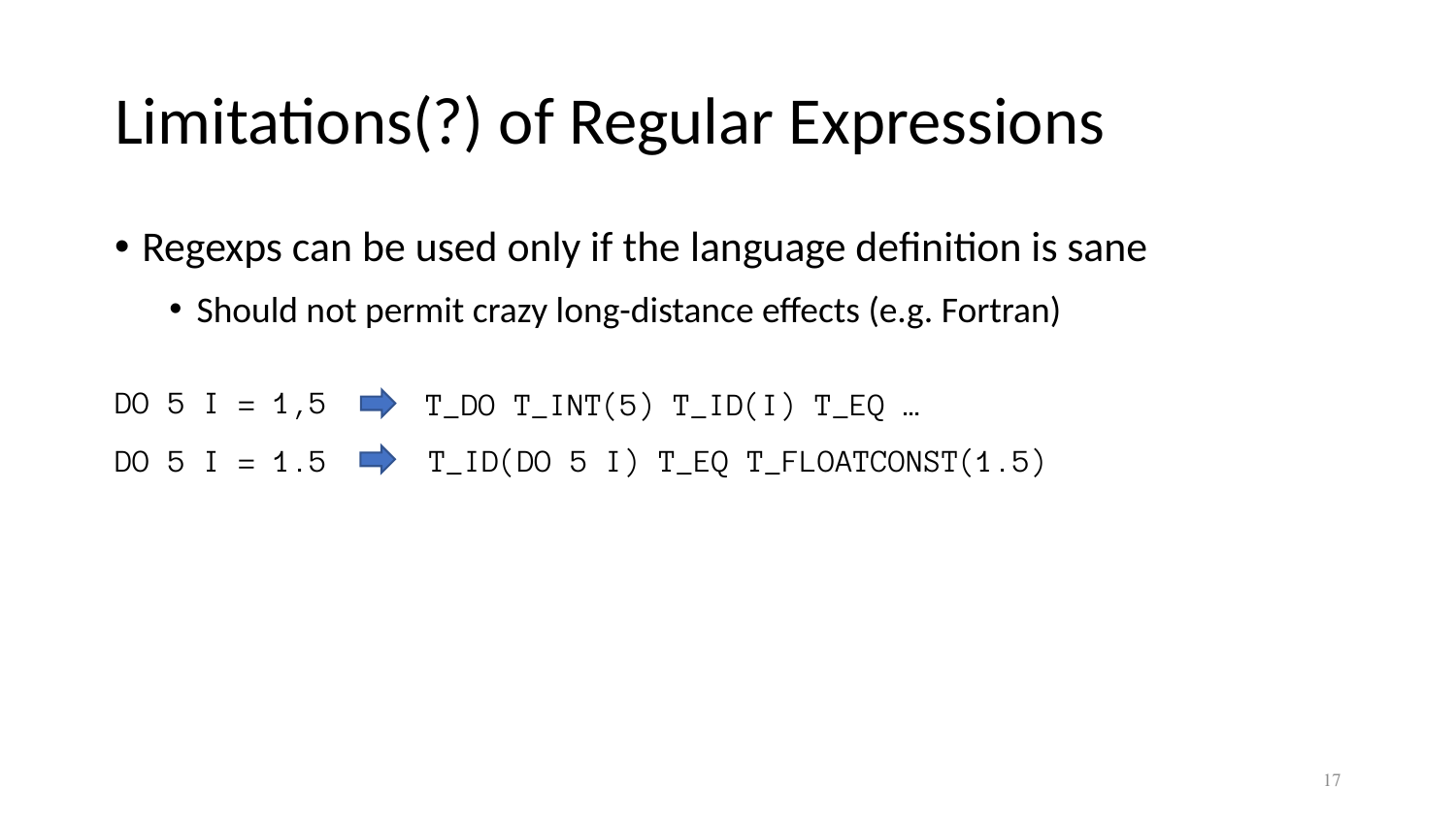

# Limitations(?) of Regular Expressions
Regexps can be used only if the language definition is sane
Should not permit crazy long-distance effects (e.g. Fortran)
DO 5 I = 1,5
T_DO T_INT(5) T_ID(I) T_EQ …

DO 5 I = 1.5
T_ID(DO 5 I) T_EQ T_FLOATCONST(1.5)

17